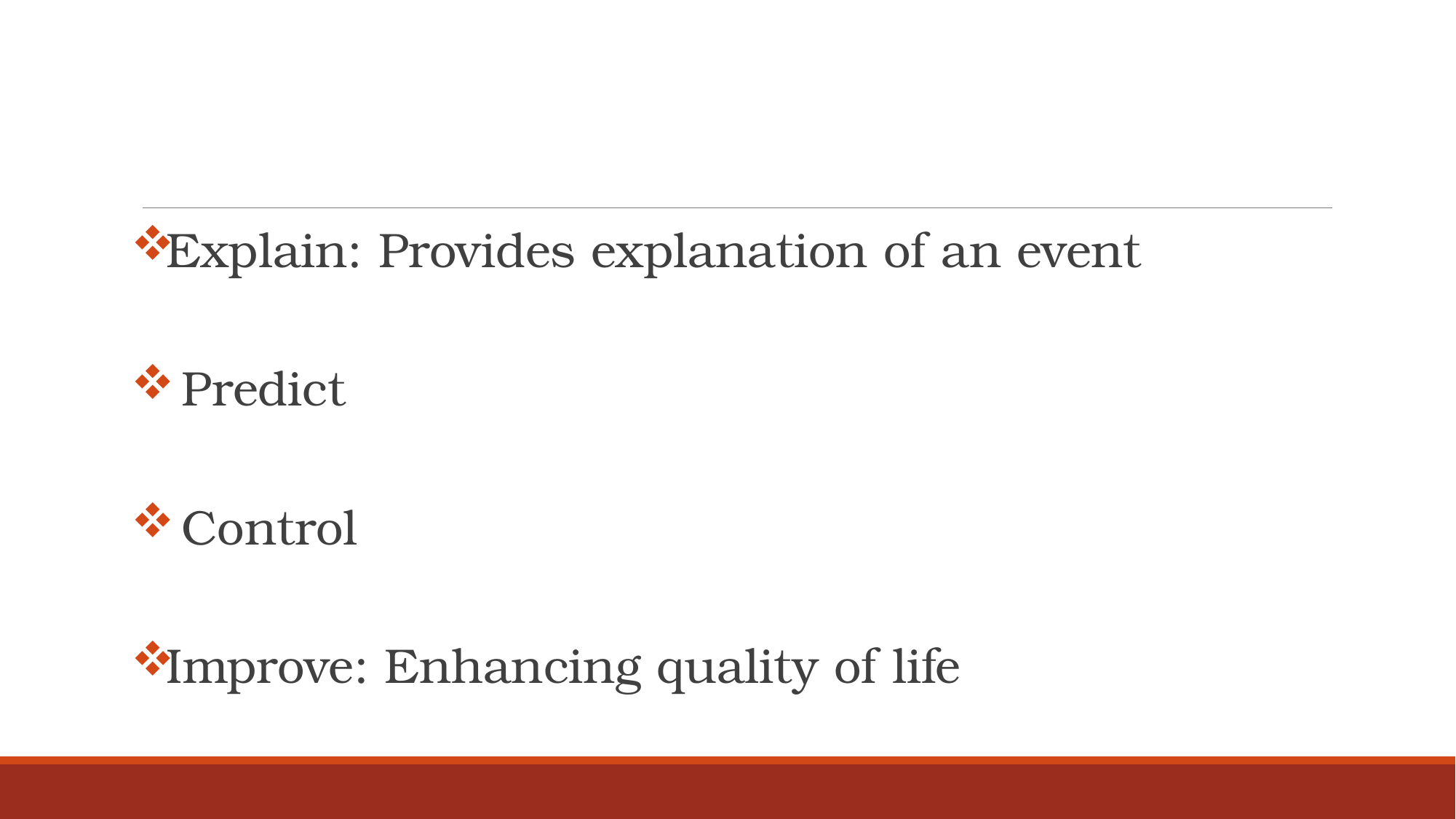

Explain: Provides explanation of an event

 Predict

 Control

Improve: Enhancing quality of life